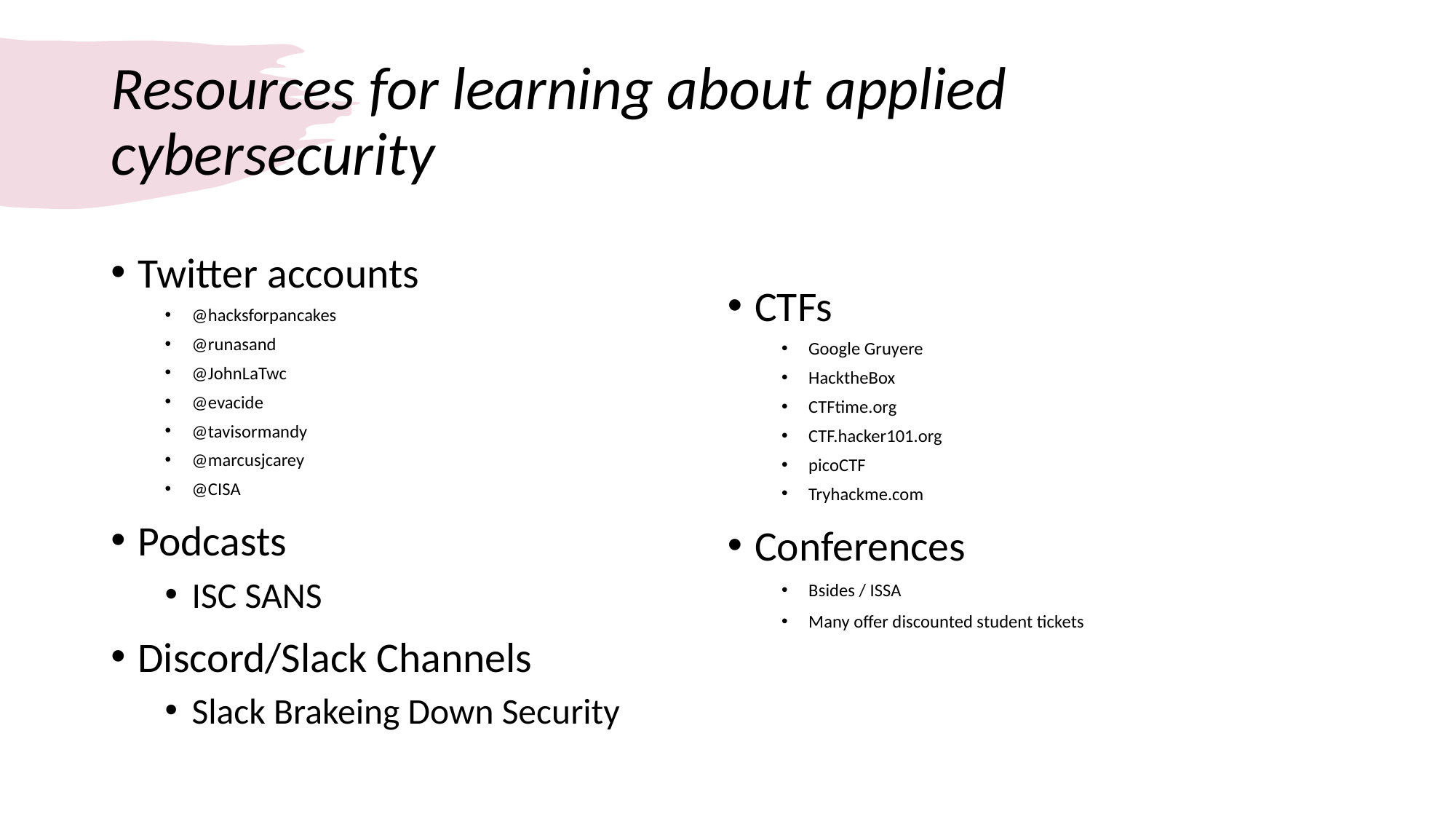

# Resources for learning about applied cybersecurity
Twitter accounts
@hacksforpancakes
@runasand
@JohnLaTwc
@evacide
@tavisormandy
@marcusjcarey
@CISA
Podcasts
ISC SANS
Discord/Slack Channels
Slack Brakeing Down Security

CTFs
Google Gruyere
HacktheBox
CTFtime.org
CTF.hacker101.org
picoCTF
Tryhackme.com
Conferences
Bsides / ISSA
Many offer discounted student tickets